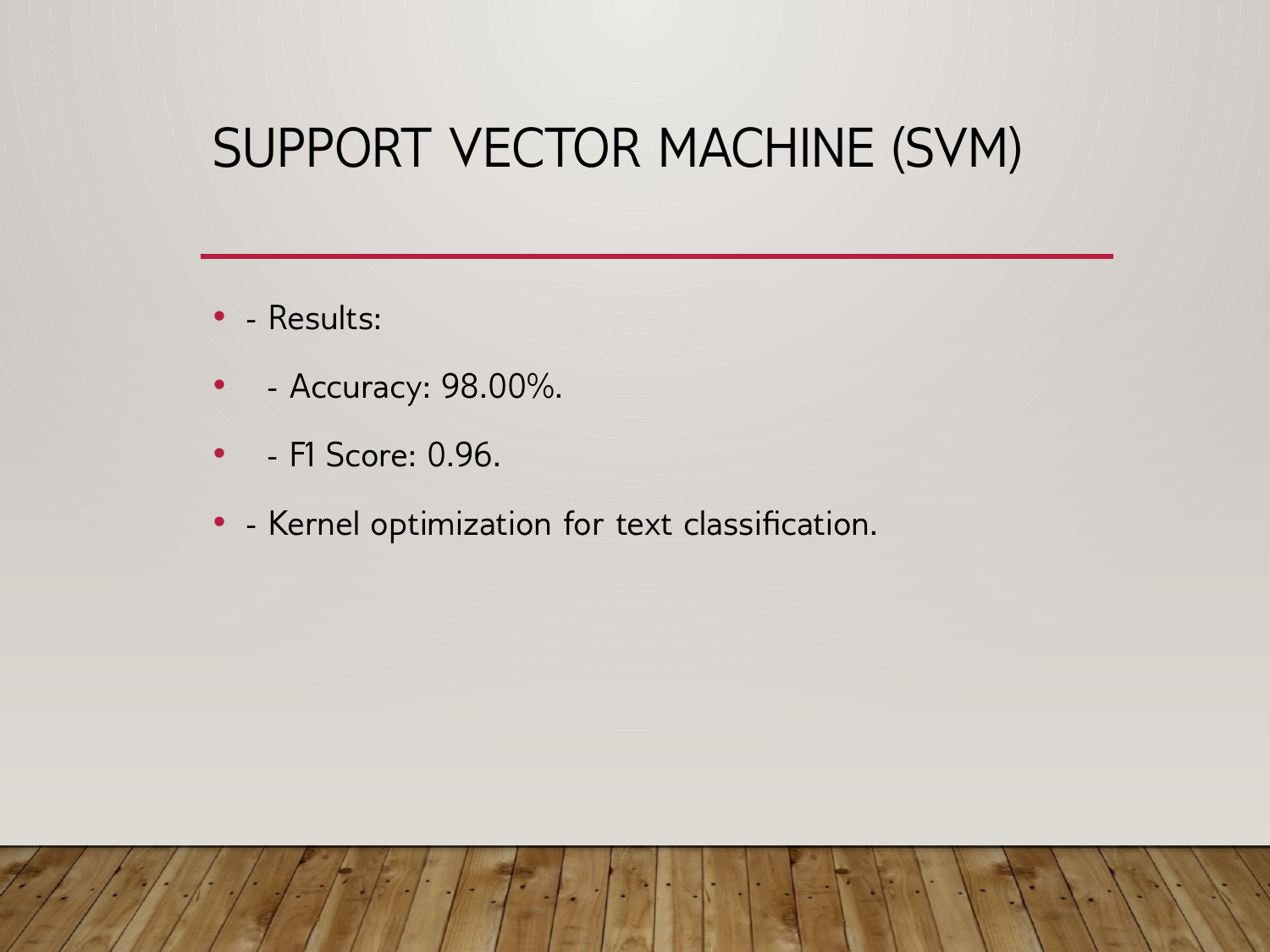

# Support Vector Machine (SVM)
- Results:
  - Accuracy: 98.00%.
  - F1 Score: 0.96.
- Kernel optimization for text classification.